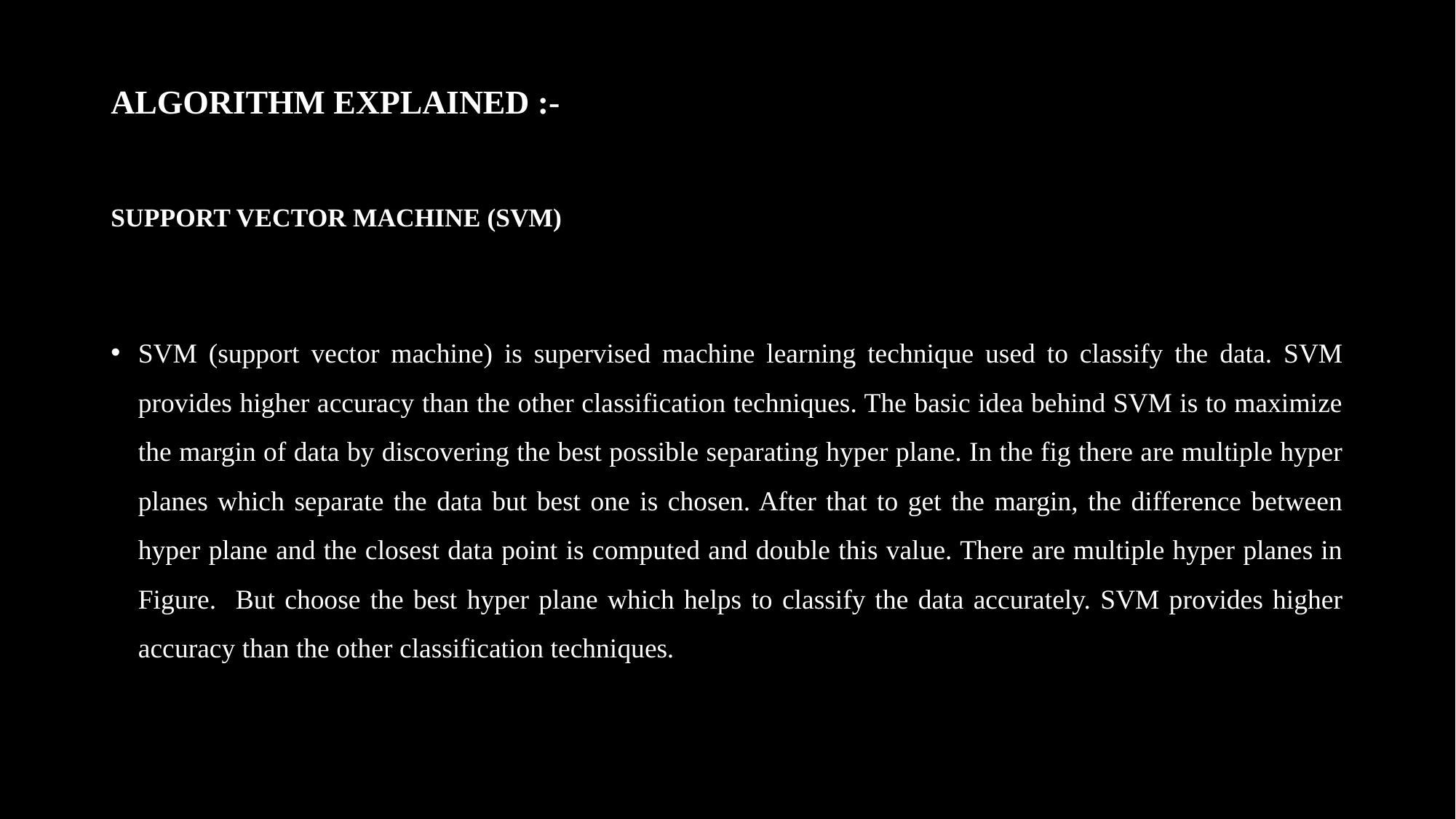

# ALGORITHM EXPLAINED :- SUPPORT VECTOR MACHINE (SVM)

SVM (support vector machine) is supervised machine learning technique used to classify the data. SVM provides higher accuracy than the other classification techniques. The basic idea behind SVM is to maximize the margin of data by discovering the best possible separating hyper plane. In the fig there are multiple hyper planes which separate the data but best one is chosen. After that to get the margin, the difference between hyper plane and the closest data point is computed and double this value. There are multiple hyper planes in Figure.  But choose the best hyper plane which helps to classify the data accurately. SVM provides higher accuracy than the other classification techniques.